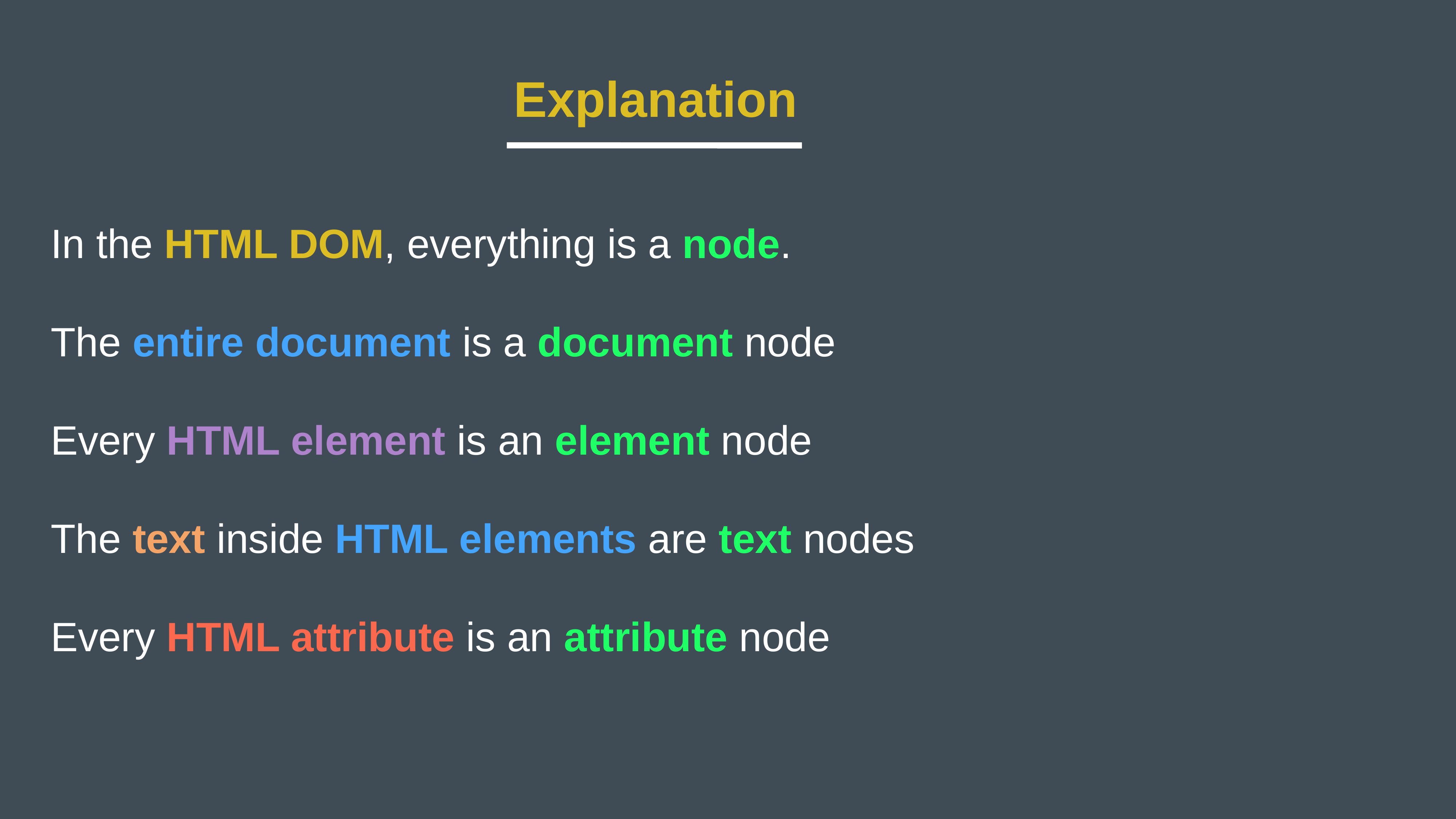

Explanation
In the HTML DOM, everything is a node.

The entire document is a document node

Every HTML element is an element node

The text inside HTML elements are text nodes

Every HTML attribute is an attribute node